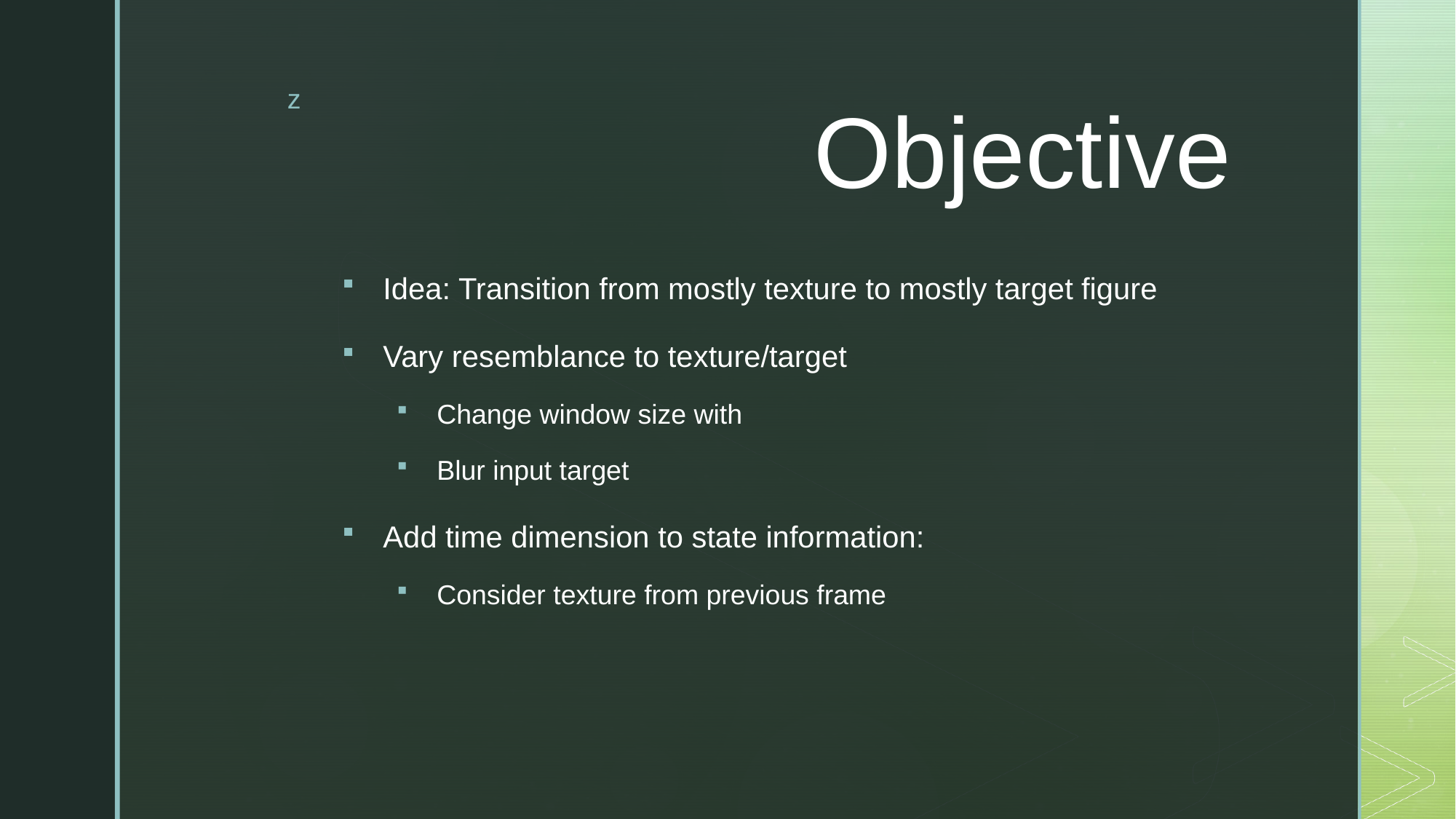

# Objective
Idea: Transition from mostly texture to mostly target figure
Vary resemblance to texture/target
Change window size with
Blur input target
Add time dimension to state information:
Consider texture from previous frame